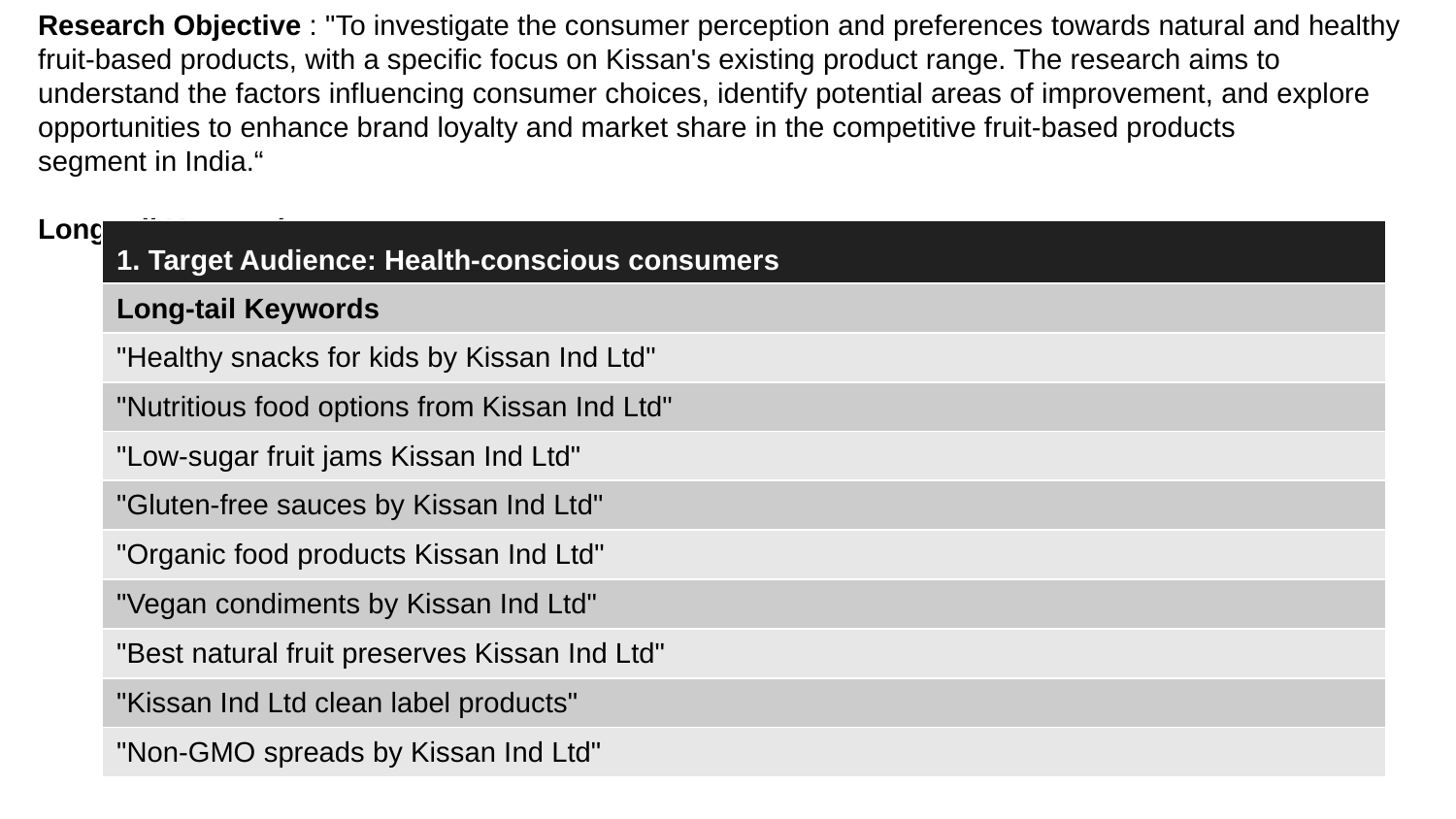

Research Objective : "To investigate the consumer perception and preferences towards natural and healthy fruit-based products, with a specific focus on Kissan's existing product range. The research aims to understand the factors influencing consumer choices, identify potential areas of improvement, and explore opportunities to enhance brand loyalty and market share in the competitive fruit-based products segment in India.“

Long-tail Keyword :
| 1. Target Audience: Health-conscious consumers |
| --- |
| Long-tail Keywords |
| "Healthy snacks for kids by Kissan Ind Ltd" |
| "Nutritious food options from Kissan Ind Ltd" |
| "Low-sugar fruit jams Kissan Ind Ltd" |
| "Gluten-free sauces by Kissan Ind Ltd" |
| "Organic food products Kissan Ind Ltd" |
| "Vegan condiments by Kissan Ind Ltd" |
| "Best natural fruit preserves Kissan Ind Ltd" |
| "Kissan Ind Ltd clean label products" |
| "Non-GMO spreads by Kissan Ind Ltd" |